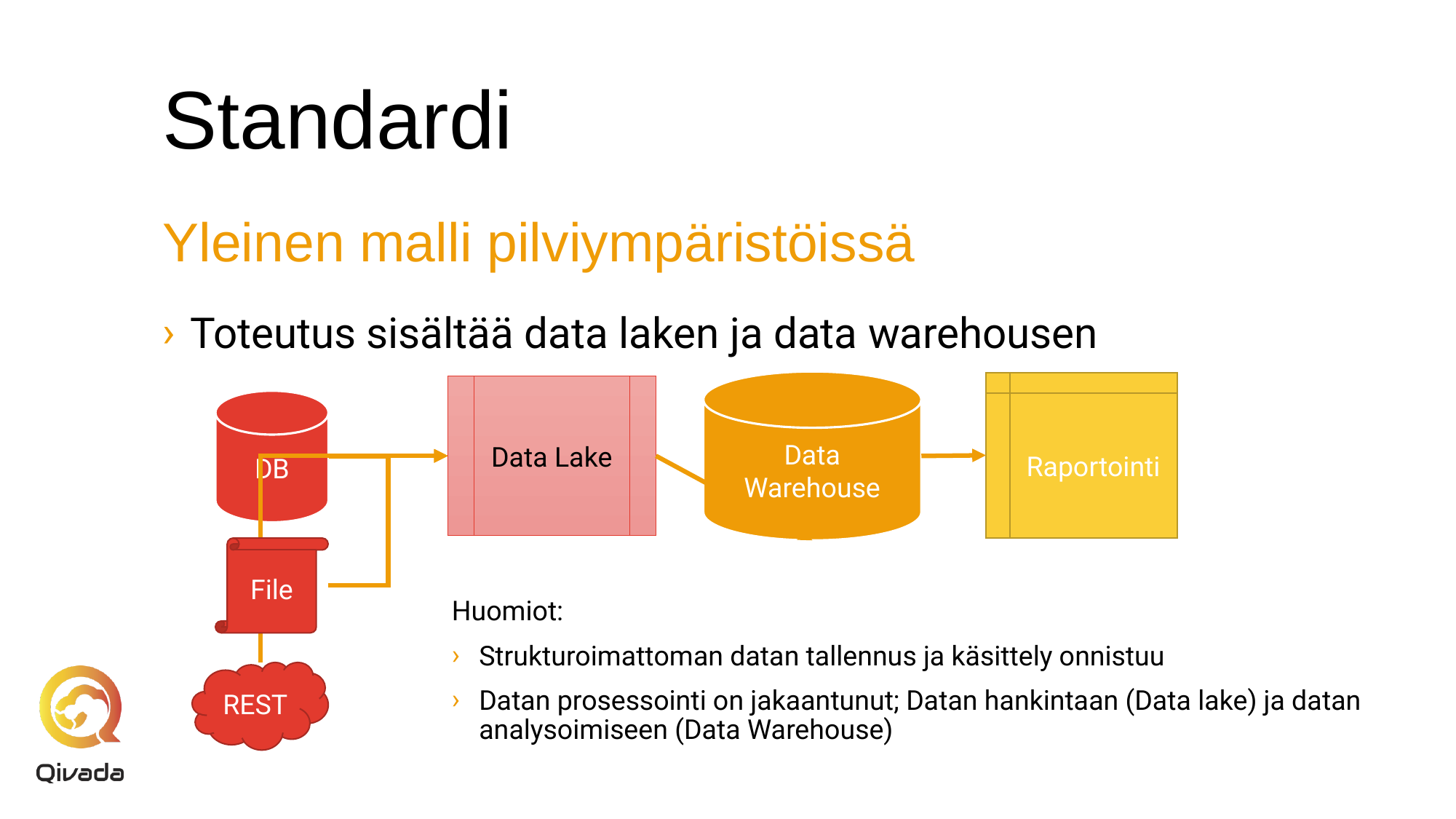

# Standardi
Yleinen malli pilviympäristöissä
Toteutus sisältää data laken ja data warehousen
Data Warehouse
Raportointi
Data Lake
DB
File
Huomiot:
Strukturoimattoman datan tallennus ja käsittely onnistuu
Datan prosessointi on jakaantunut; Datan hankintaan (Data lake) ja datan analysoimiseen (Data Warehouse)

REST